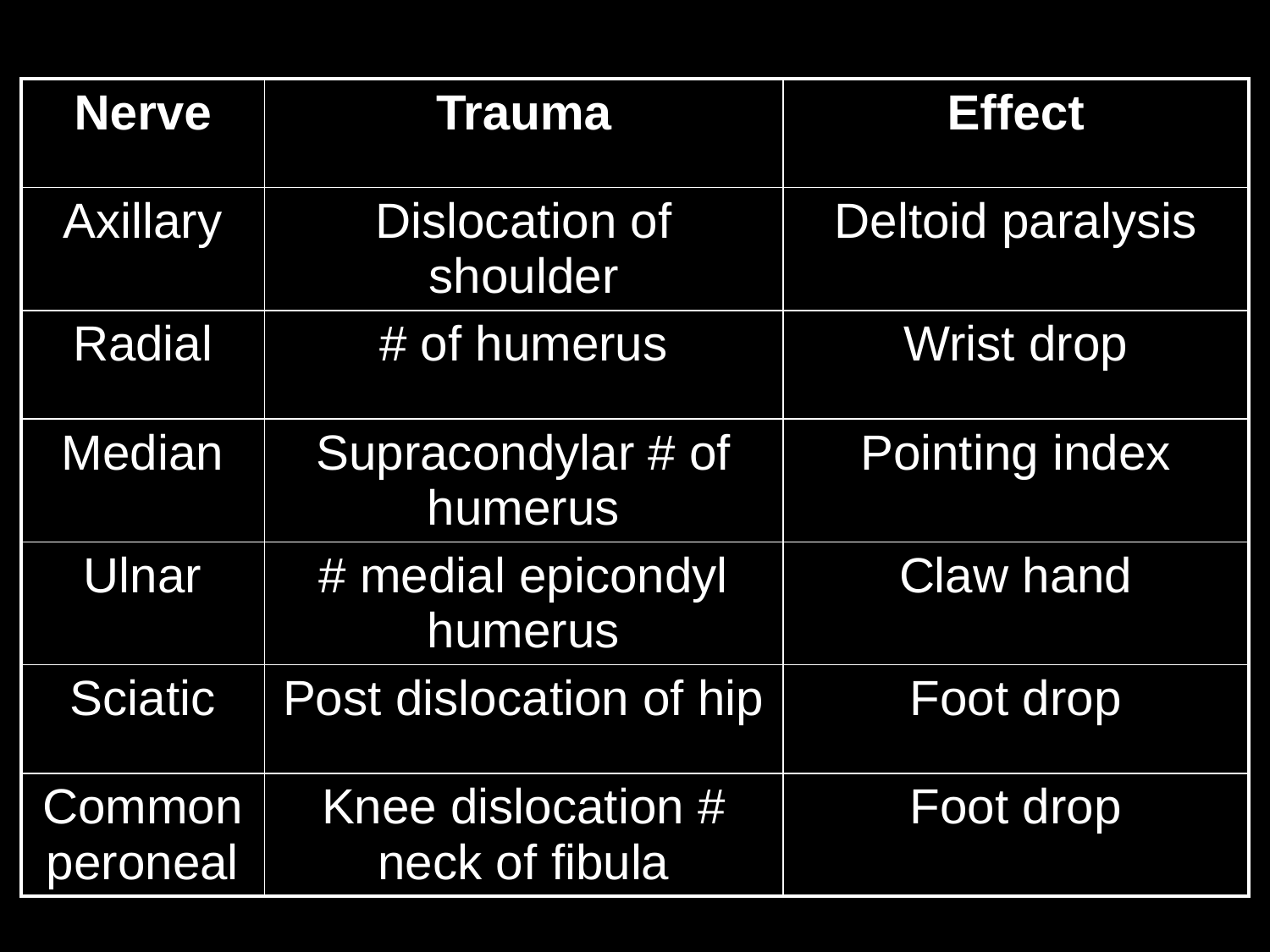

#
| Nerve | Trauma | Effect |
| --- | --- | --- |
| Axillary | Dislocation of shoulder | Deltoid paralysis |
| Radial | # of humerus | Wrist drop |
| Median | Supracondylar # of humerus | Pointing index |
| Ulnar | # medial epicondyl humerus | Claw hand |
| Sciatic | Post dislocation of hip | Foot drop |
| Common peroneal | Knee dislocation # neck of fibula | Foot drop |